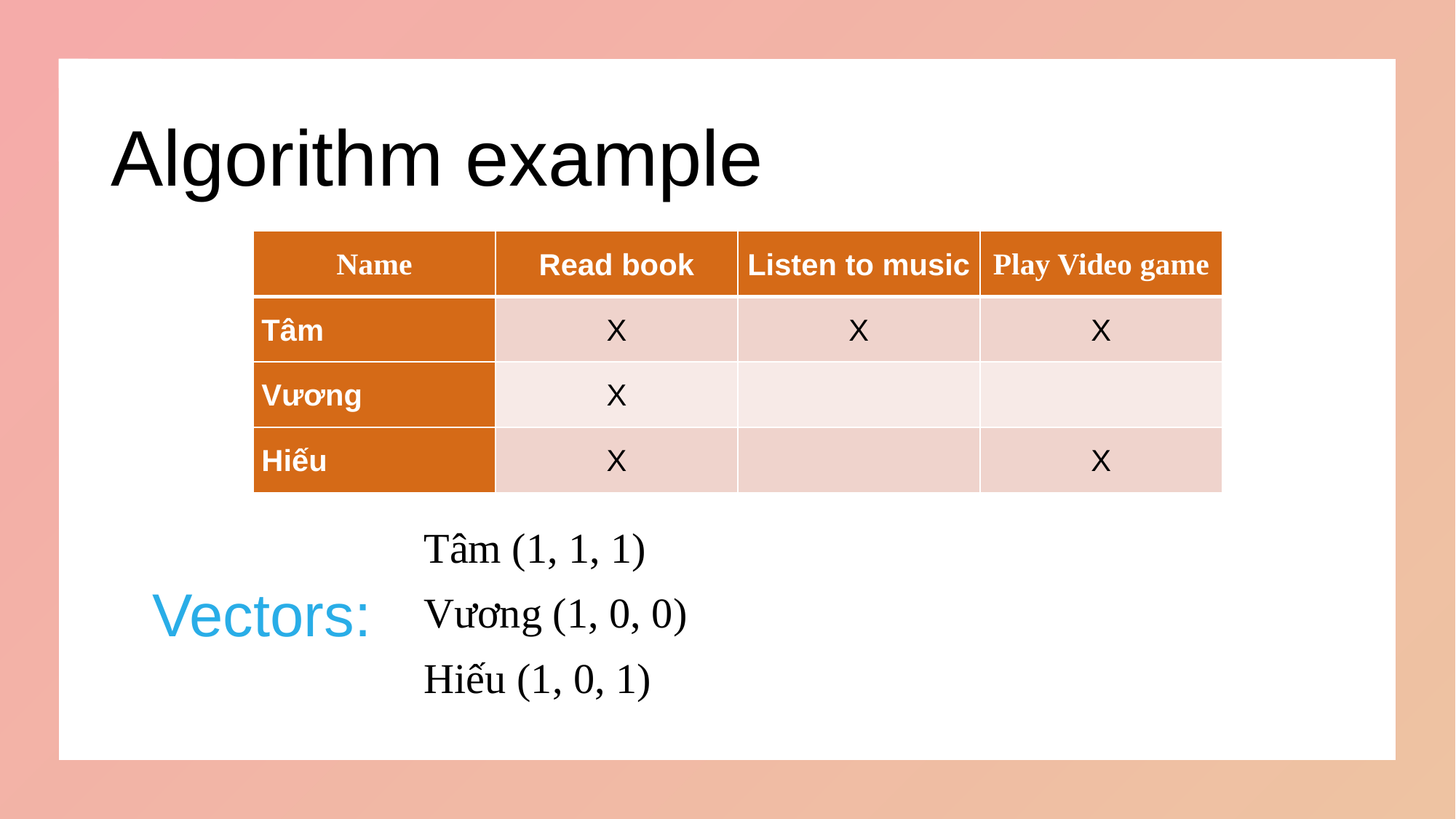

# Algorithm example
| Name | Read book | Listen to music | Play Video game |
| --- | --- | --- | --- |
| Tâm | X | X | X |
| Vương | X |  |  |
| Hiếu | X |  | X |
Tâm (1, 1, 1)
Vectors:
Vương (1, 0, 0)
Hiếu (1, 0, 1)